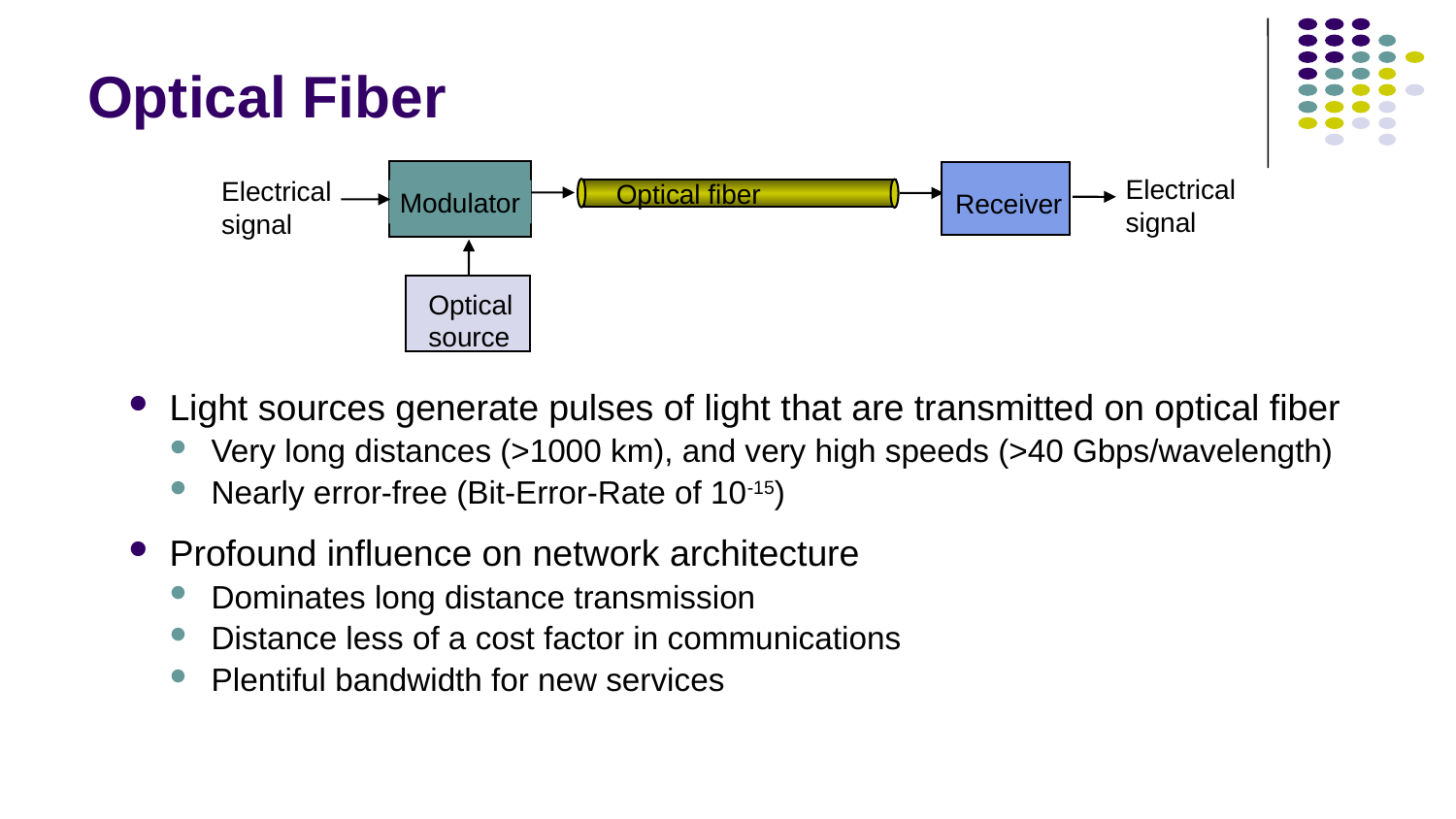

# Optical Fiber

Modulator

Electrical
signal
Electrical
signal
Optical fiber

Receiver

Optical
source
Light sources generate pulses of light that are transmitted on optical fiber
Very long distances (>1000 km), and very high speeds (>40 Gbps/wavelength)
Nearly error-free (Bit-Error-Rate of 10-15)
Profound influence on network architecture
Dominates long distance transmission
Distance less of a cost factor in communications
Plentiful bandwidth for new services